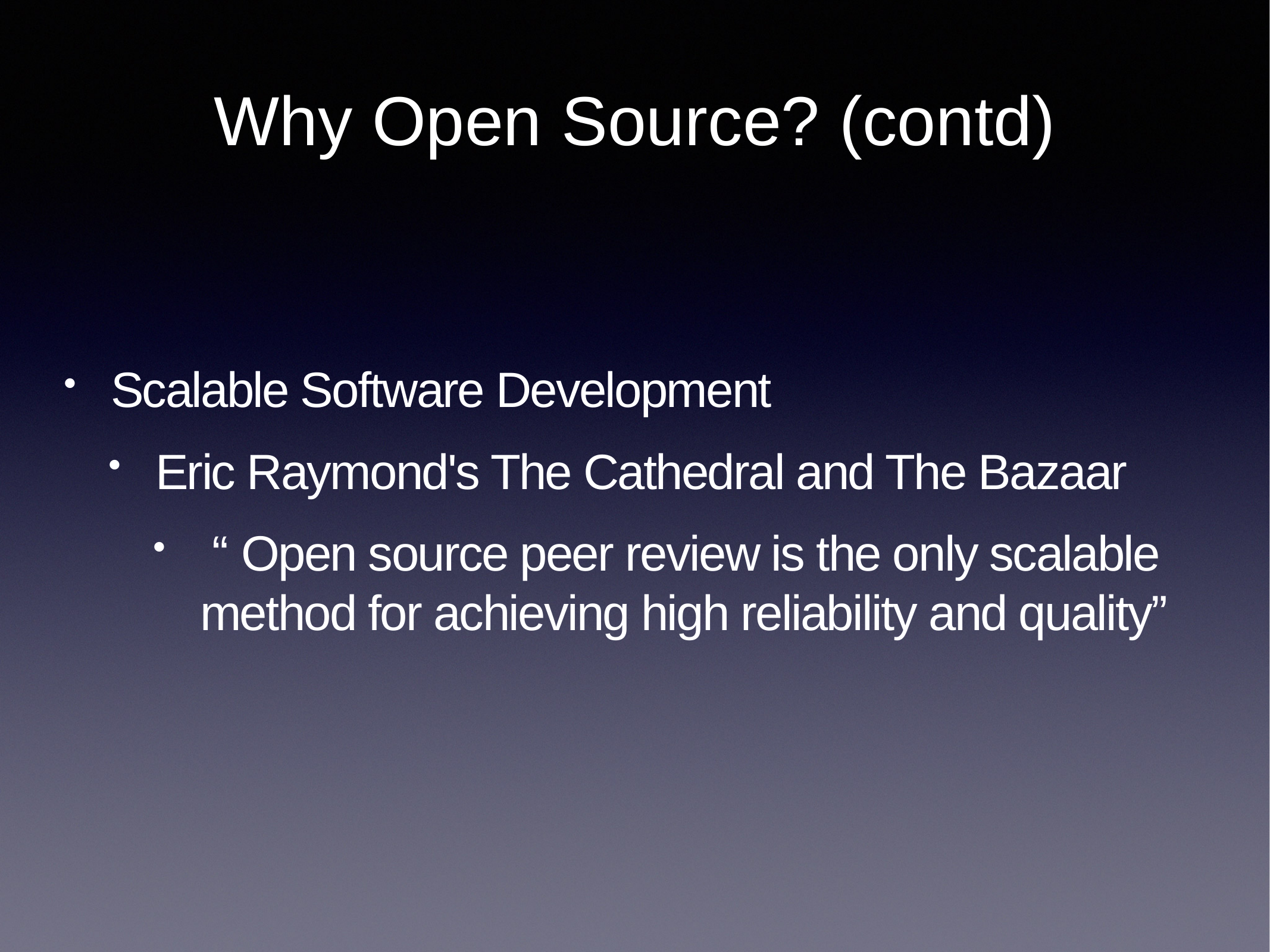

Why Open Source? (contd)
Scalable Software Development
Eric Raymond's The Cathedral and The Bazaar
 “ Open source peer review is the only scalable method for achieving high reliability and quality”